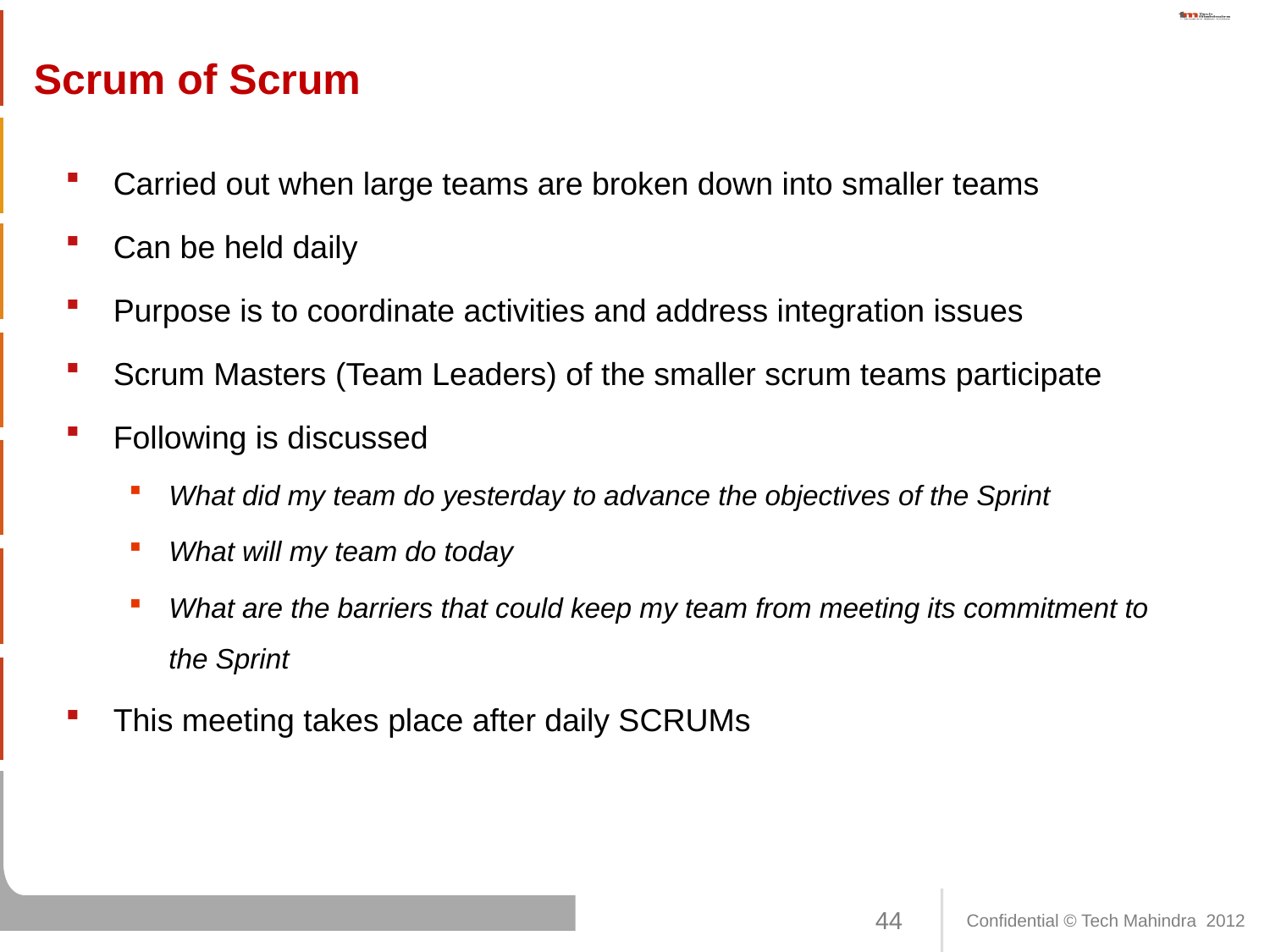

# Scrum of Scrum
Carried out when large teams are broken down into smaller teams
Can be held daily
Purpose is to coordinate activities and address integration issues
Scrum Masters (Team Leaders) of the smaller scrum teams participate
Following is discussed
What did my team do yesterday to advance the objectives of the Sprint
What will my team do today
What are the barriers that could keep my team from meeting its commitment to the Sprint
This meeting takes place after daily SCRUMs